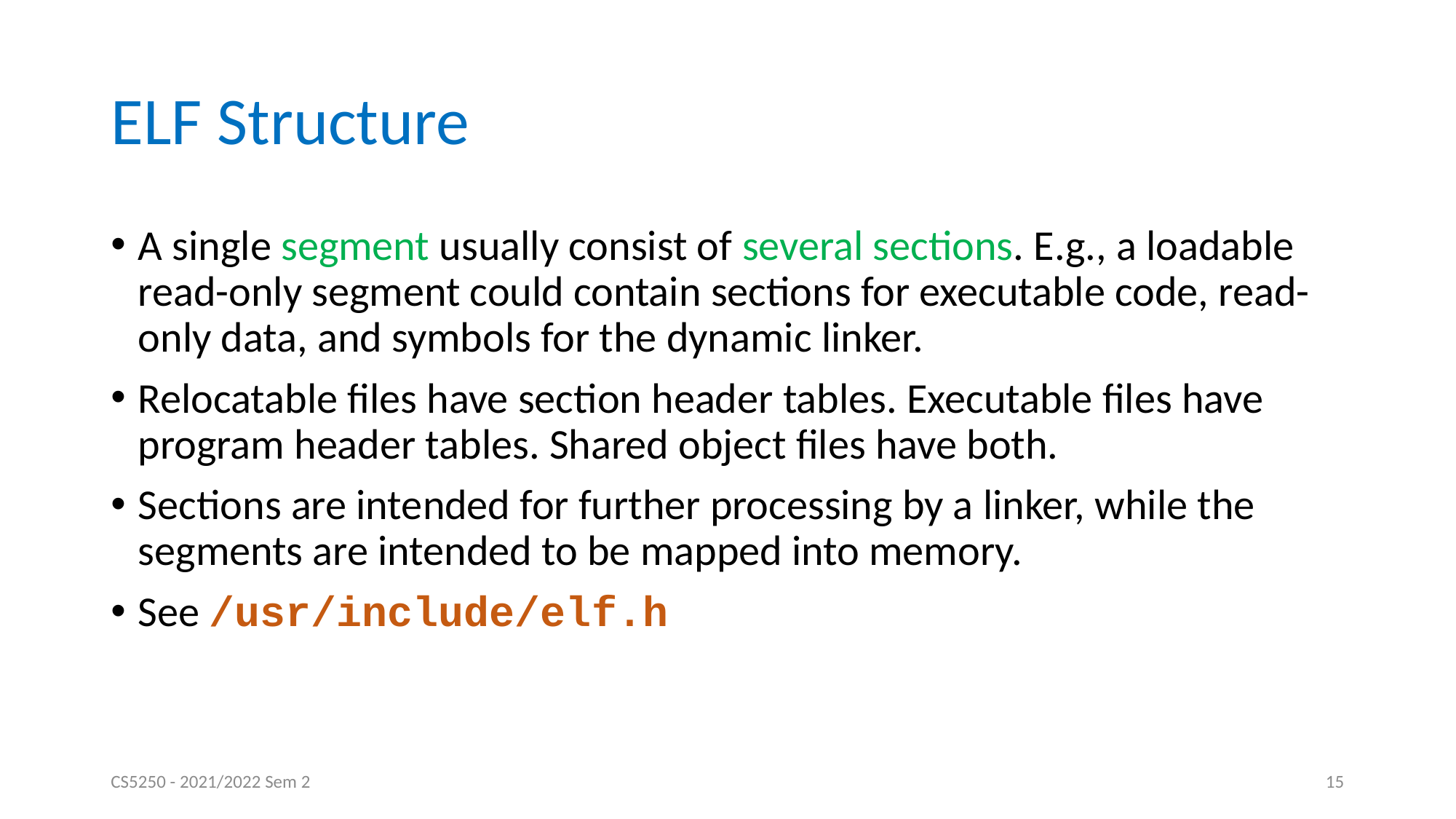

# ELF Structure
A single segment usually consist of several sections. E.g., a loadable read-only segment could contain sections for executable code, read-only data, and symbols for the dynamic linker.
Relocatable files have section header tables. Executable files have program header tables. Shared object files have both.
Sections are intended for further processing by a linker, while the segments are intended to be mapped into memory.
See /usr/include/elf.h

CS5250 - 2021/2022 Sem 2
15